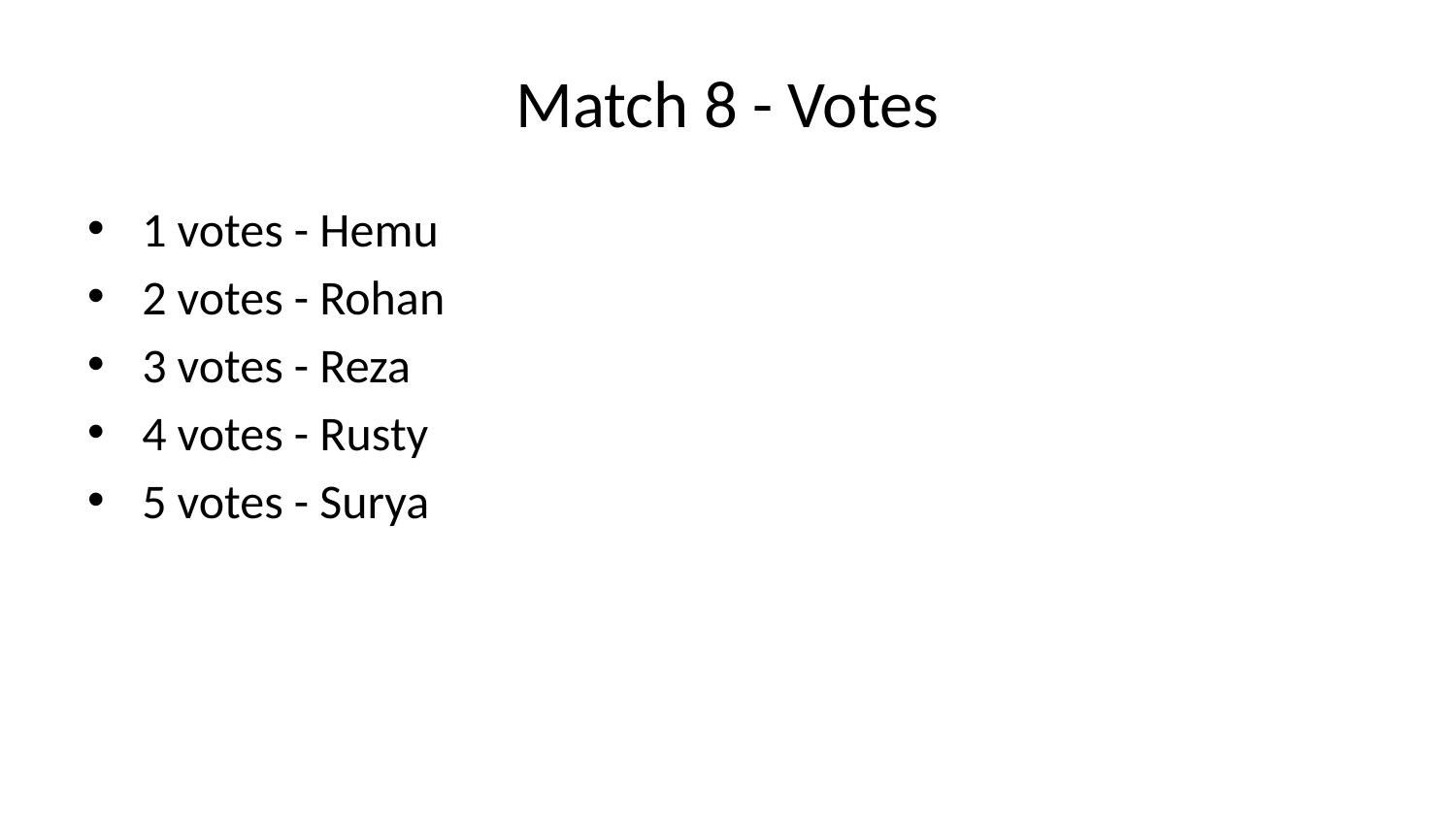

# Match 8 - Votes
1 votes - Hemu
2 votes - Rohan
3 votes - Reza
4 votes - Rusty
5 votes - Surya